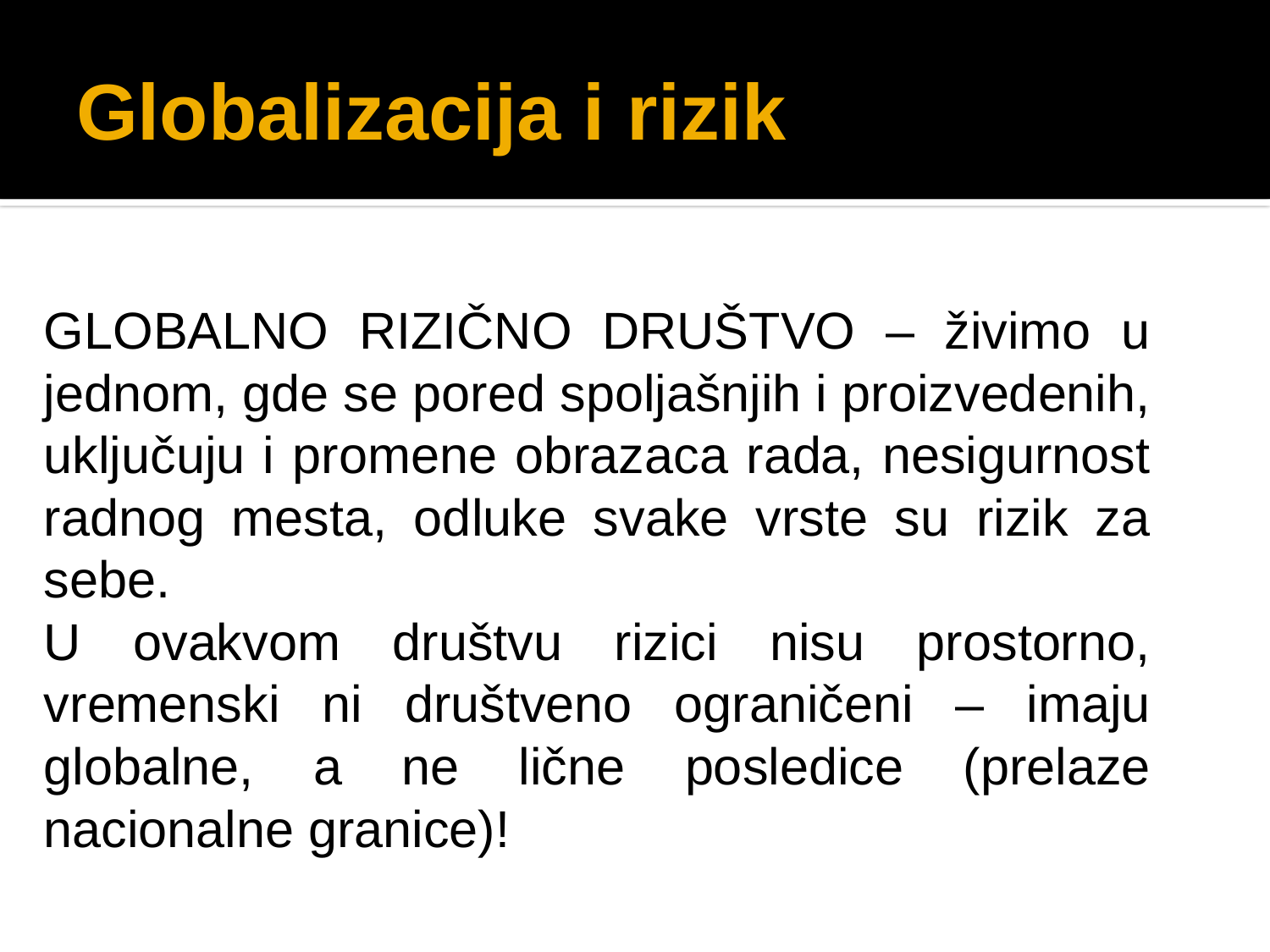

# Globalizacija i rizik

GLOBALNO RIZIČNO DRUŠTVO – živimo u jednom, gde se pored spoljašnjih i proizvedenih, uključuju i promene obrazaca rada, nesigurnost radnog mesta, odluke svake vrste su rizik za sebe.
U ovakvom društvu rizici nisu prostorno, vremenski ni društveno ograničeni – imaju globalne, a ne lične posledice (prelaze nacionalne granice)!